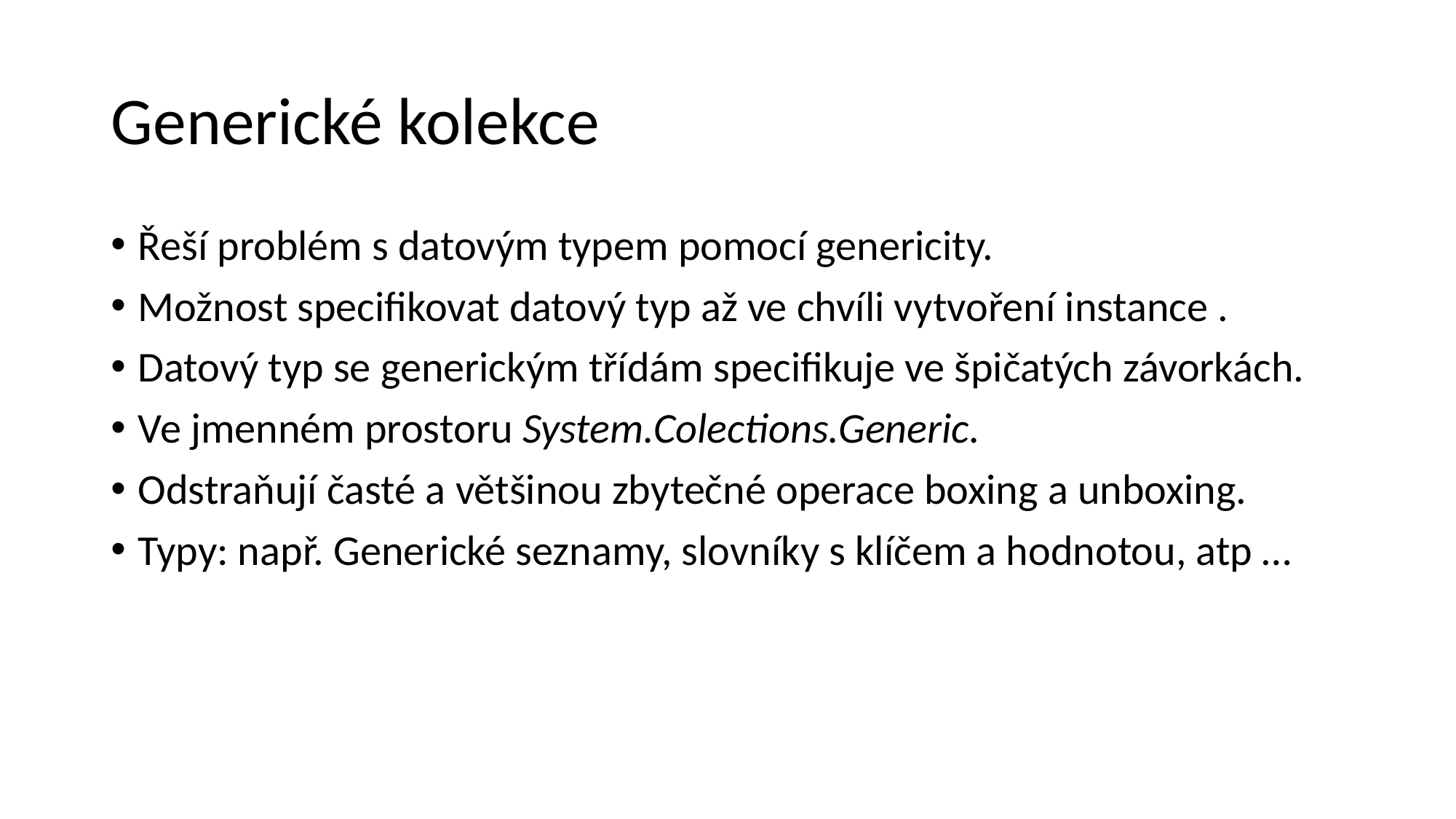

# Generické kolekce
Řeší problém s datovým typem pomocí genericity.
Možnost specifikovat datový typ až ve chvíli vytvoření instance .
Datový typ se generickým třídám specifikuje ve špičatých závorkách.
Ve jmenném prostoru System.Colections.Generic.
Odstraňují časté a většinou zbytečné operace boxing a unboxing.
Typy: např. Generické seznamy, slovníky s klíčem a hodnotou, atp …